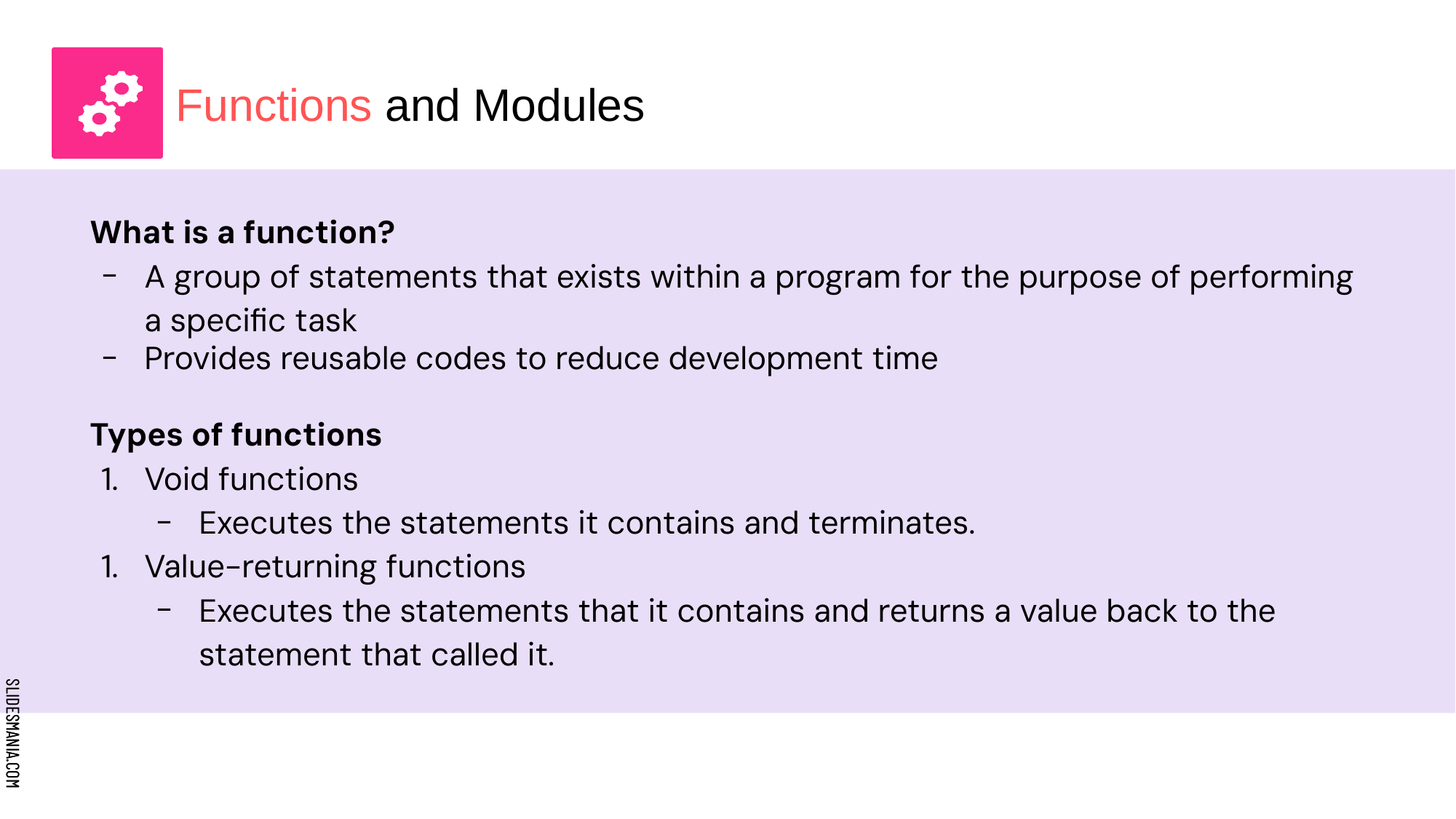

# Functions and Modules

What is a function?
A group of statements that exists within a program for the purpose of performing a specific task
Provides reusable codes to reduce development time

Types of functions
Void functions
Executes the statements it contains and terminates.
Value-returning functions
Executes the statements that it contains and returns a value back to the statement that called it.